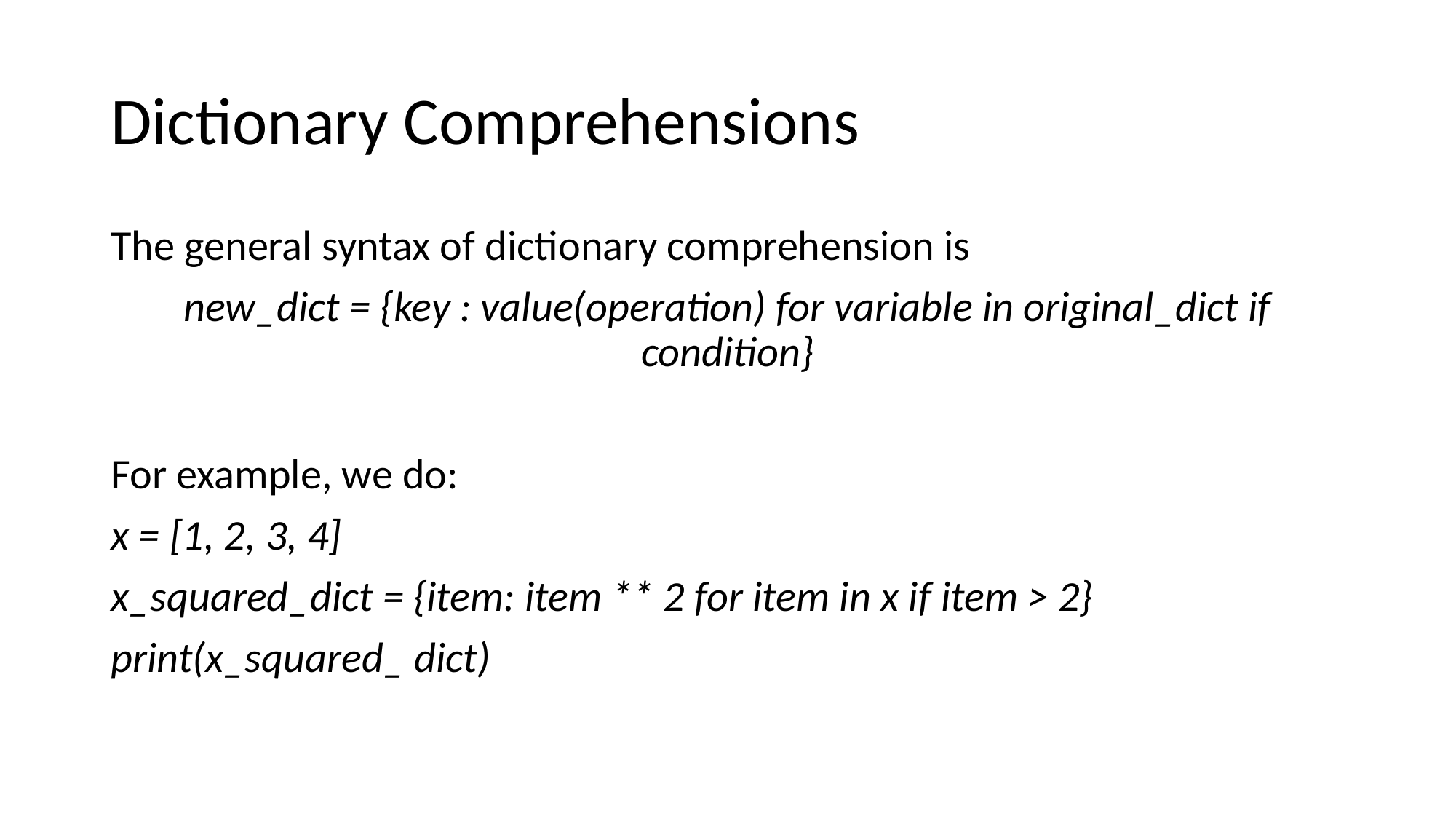

# Dictionary Comprehensions
The general syntax of dictionary comprehension is
new_dict = {key : value(operation) for variable in original_dict if condition}

For example, we do:
x = [1, 2, 3, 4]
x_squared_dict = {item: item ** 2 for item in x if item > 2}
print(x_squared_ dict)